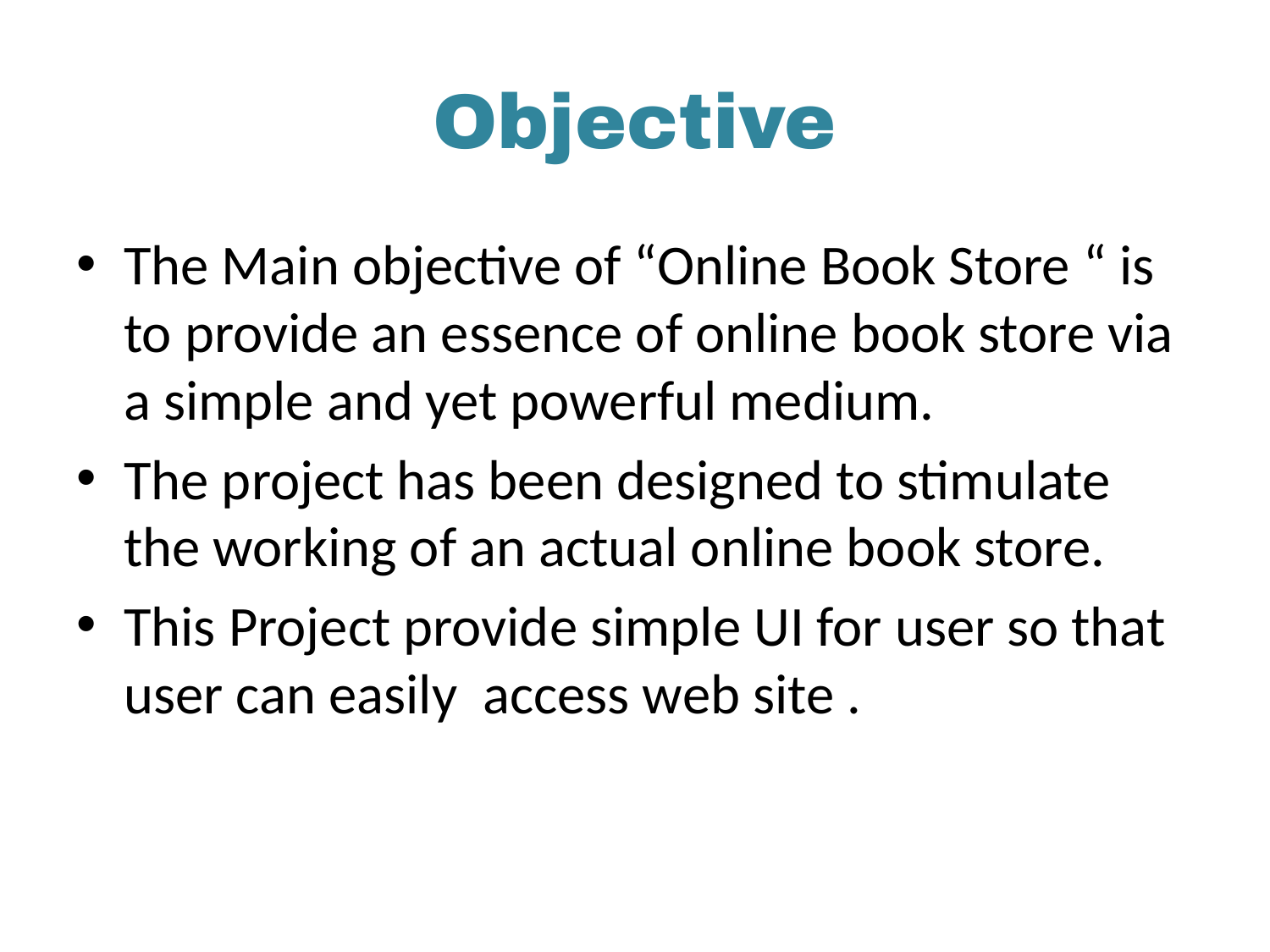

# Objective
The Main objective of “Online Book Store “ is to provide an essence of online book store via a simple and yet powerful medium.
The project has been designed to stimulate the working of an actual online book store.
This Project provide simple UI for user so that  user can easily  access web site .